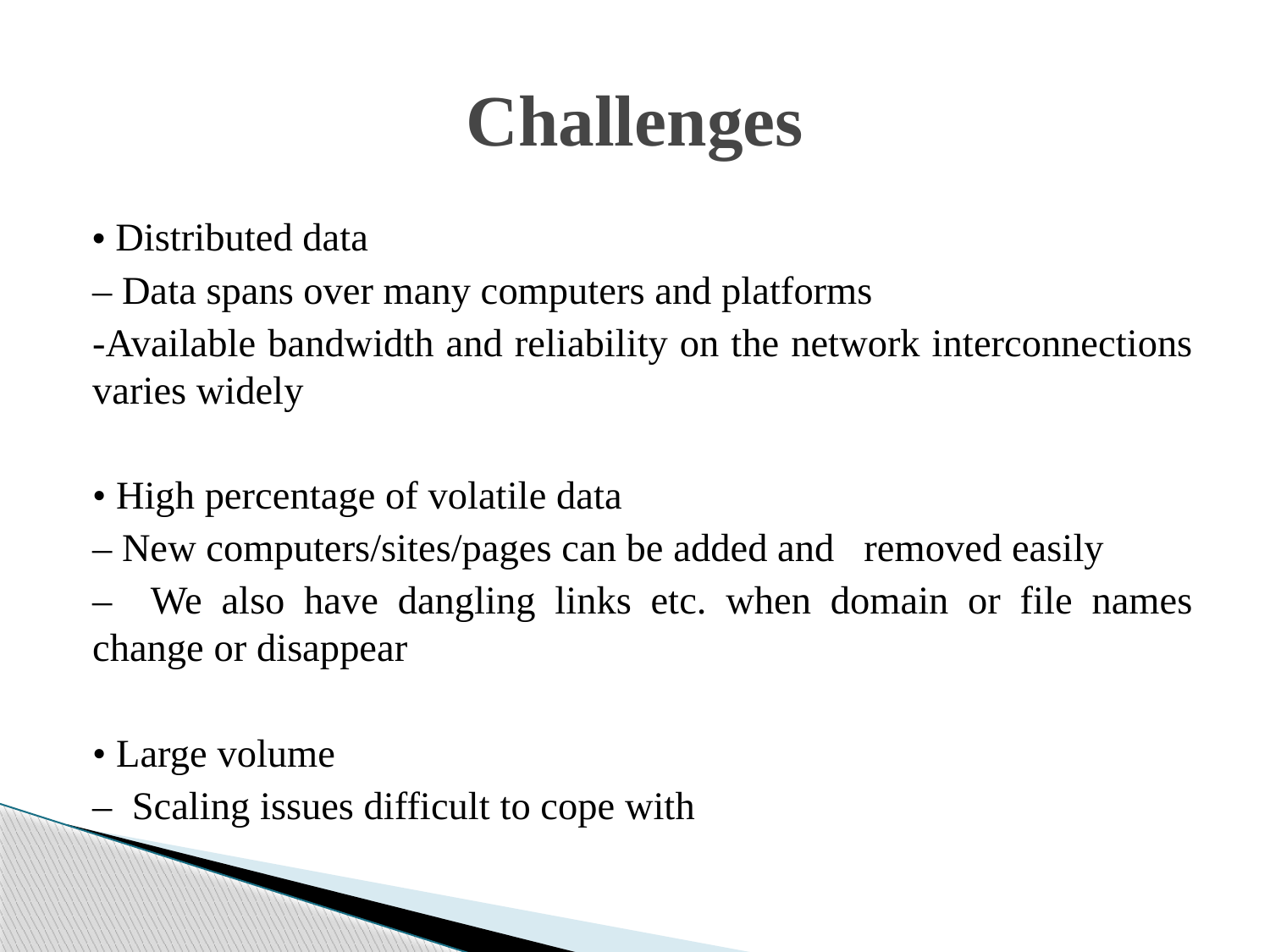

Challenges
# • Distributed data
– Data spans over many computers and platforms
-Available bandwidth and reliability on the network interconnections varies widely

• High percentage of volatile data
– New computers/sites/pages can be added and   removed easily
–  We also have dangling links etc. when domain or file names change or disappear

• Large volume
–  Scaling issues difficult to cope with